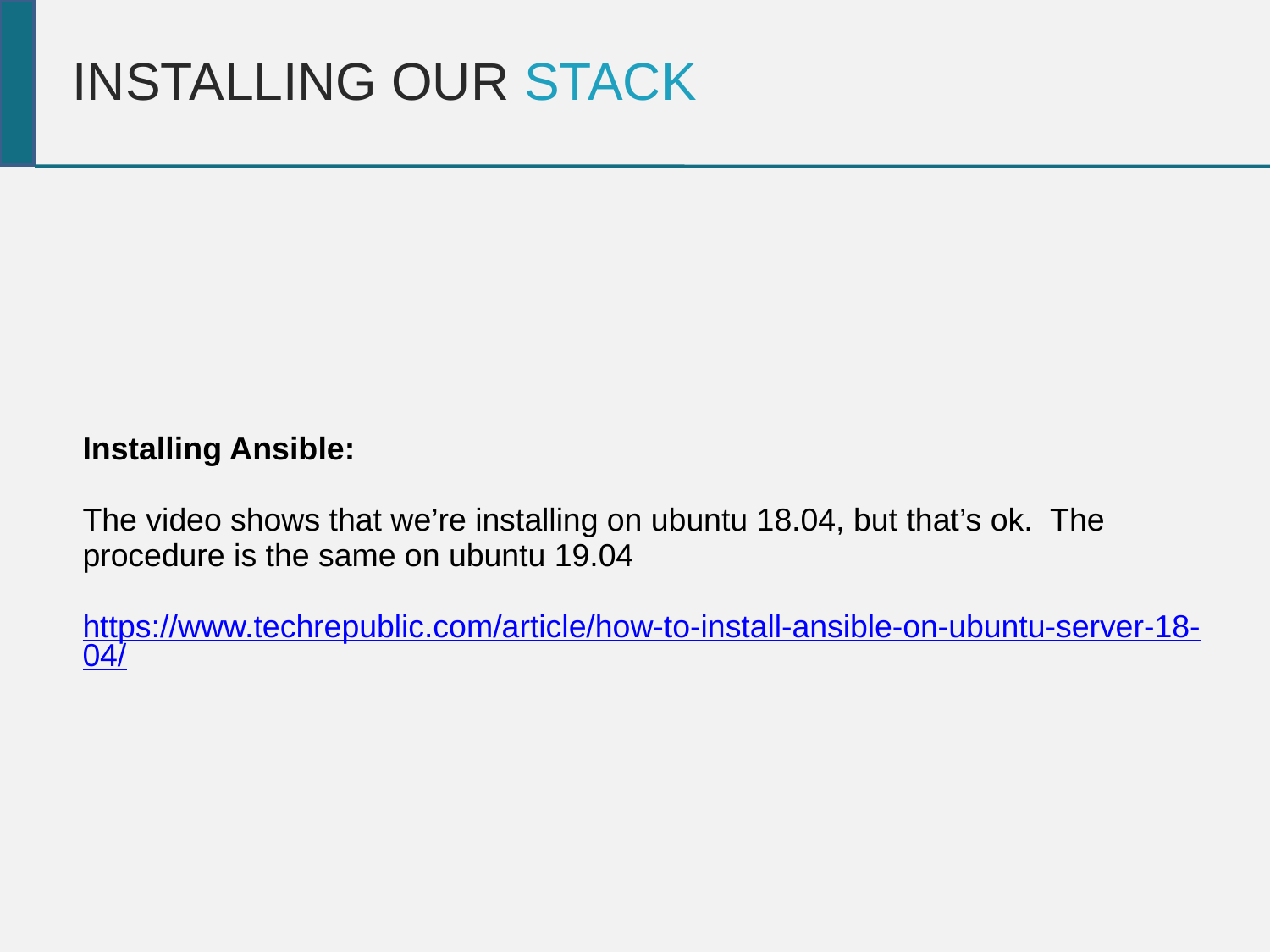

Installing our Stack

Installing Ansible:

The video shows that we’re installing on ubuntu 18.04, but that’s ok.  The procedure is the same on ubuntu 19.04

https://www.techrepublic.com/article/how-to-install-ansible-on-ubuntu-server-18-04/